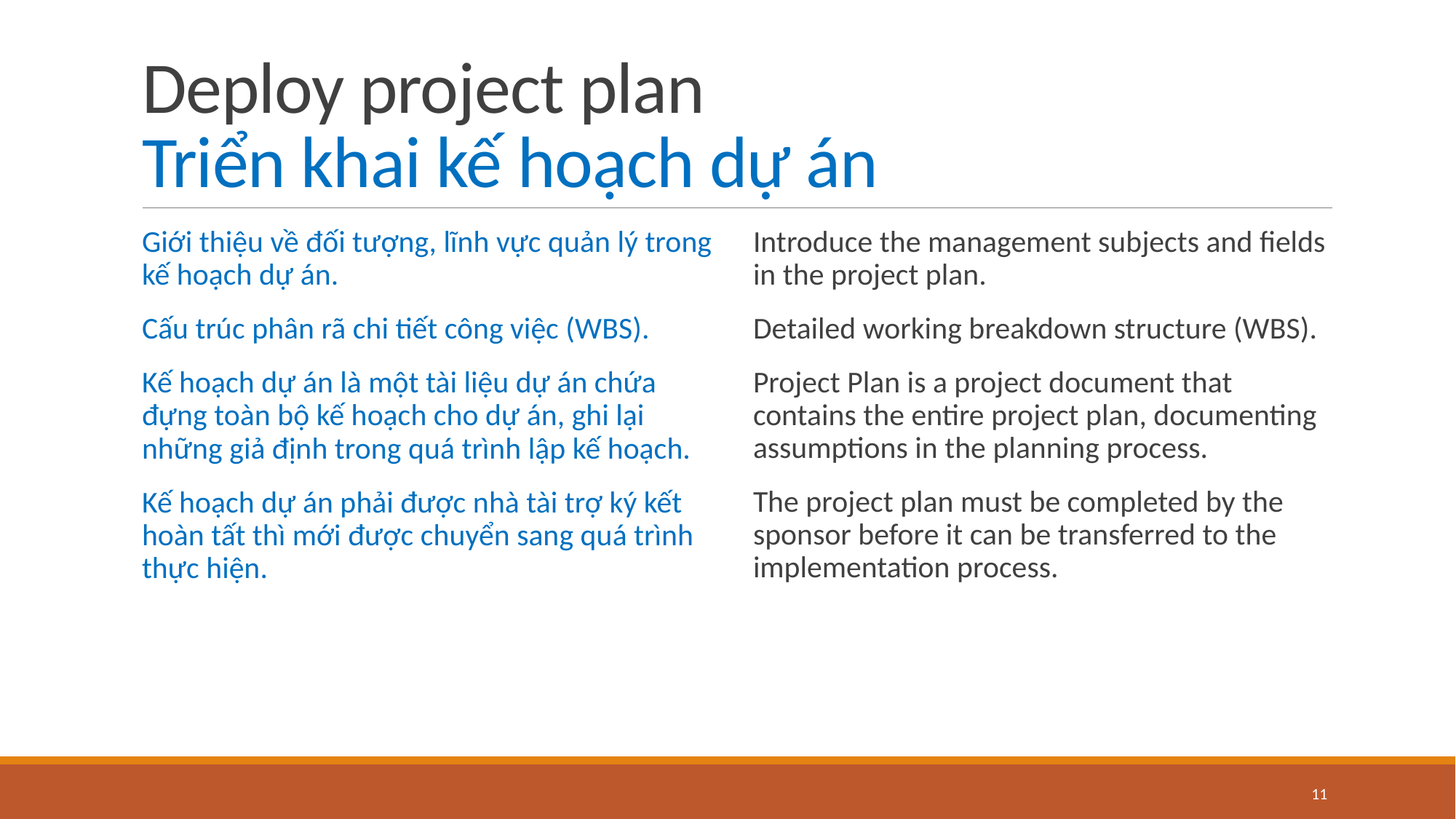

# Deploy project plan Triển khai kế hoạch dự án
Giới thiệu về đối tượng, lĩnh vực quản lý trong kế hoạch dự án.
Cấu trúc phân rã chi tiết công việc (WBS).
Kế hoạch dự án là một tài liệu dự án chứa đựng toàn bộ kế hoạch cho dự án, ghi lại những giả định trong quá trình lập kế hoạch.
Kế hoạch dự án phải được nhà tài trợ ký kết hoàn tất thì mới được chuyển sang quá trình thực hiện.
Introduce the management subjects and fields in the project plan.
Detailed working breakdown structure (WBS).
Project Plan is a project document that contains the entire project plan, documenting assumptions in the planning process.
The project plan must be completed by the sponsor before it can be transferred to the implementation process.
11